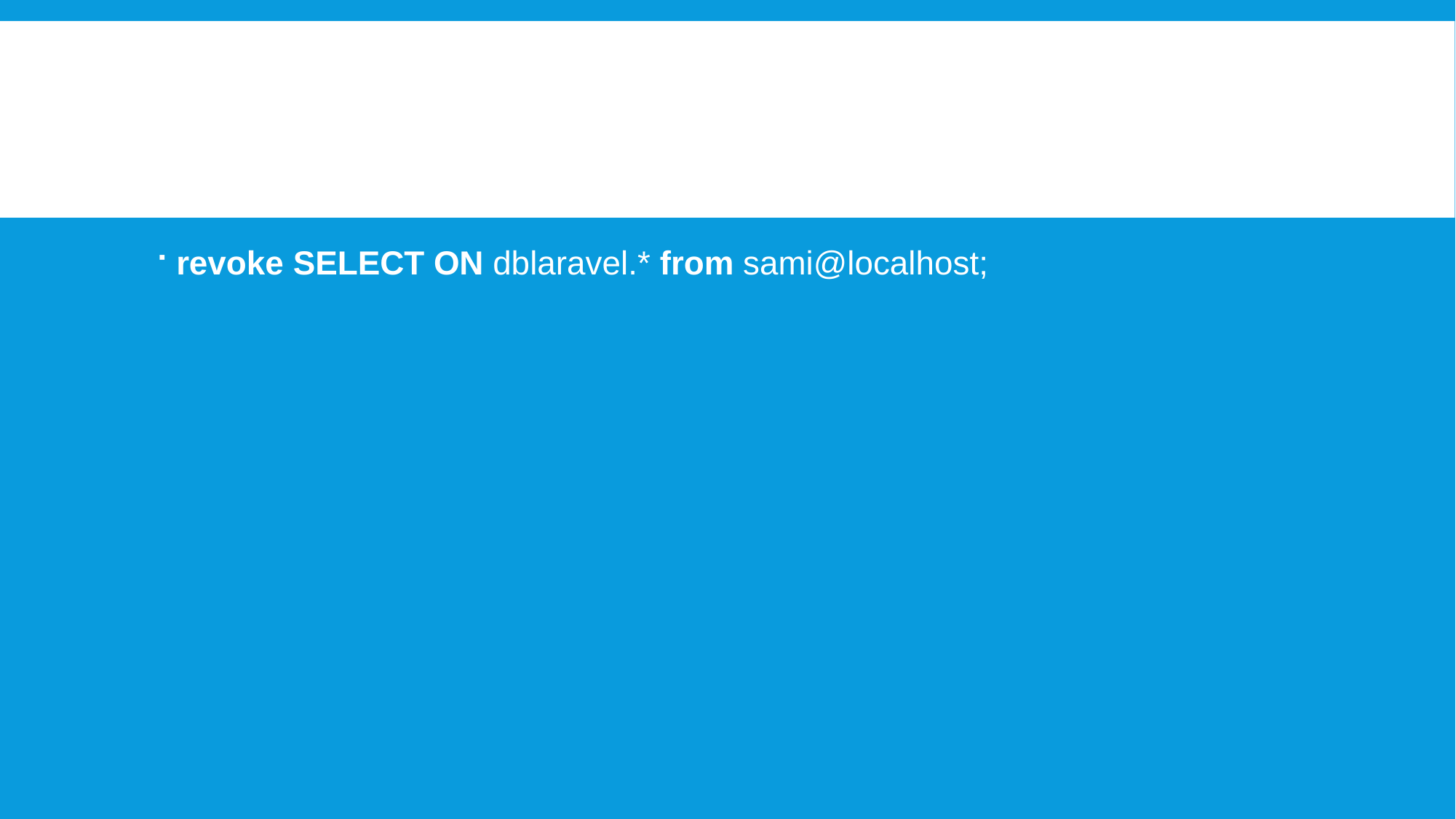

#
revoke SELECT ON dblaravel.* from sami@localhost;